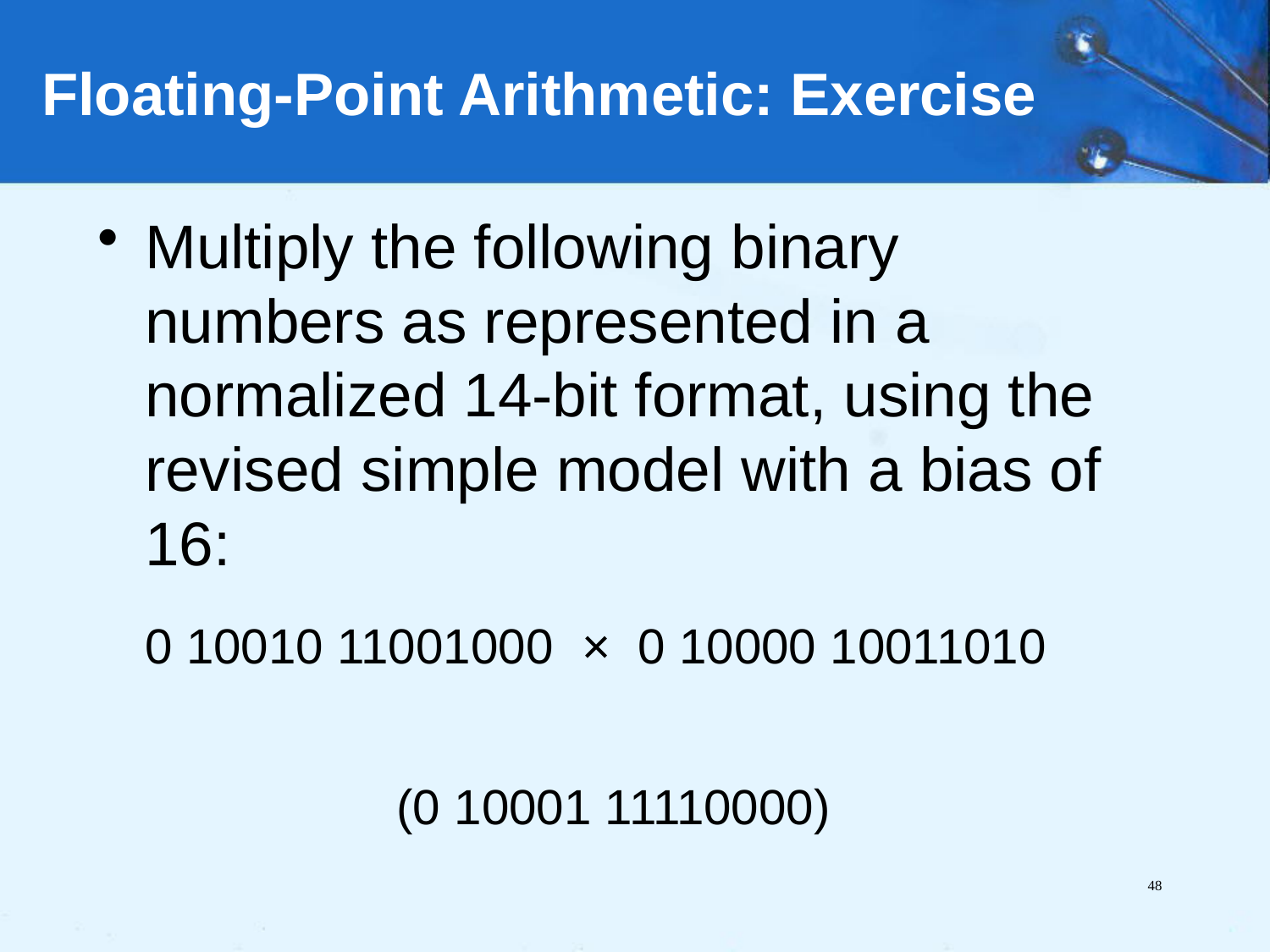

Floating-Point Arithmetic: Exercise
Multiply the following binary numbers as represented in a normalized 14-bit format, using the revised simple model with a bias of 16:
	0 10010 11001000  ×  0 10000 10011010

(0 10001 11110000)
48